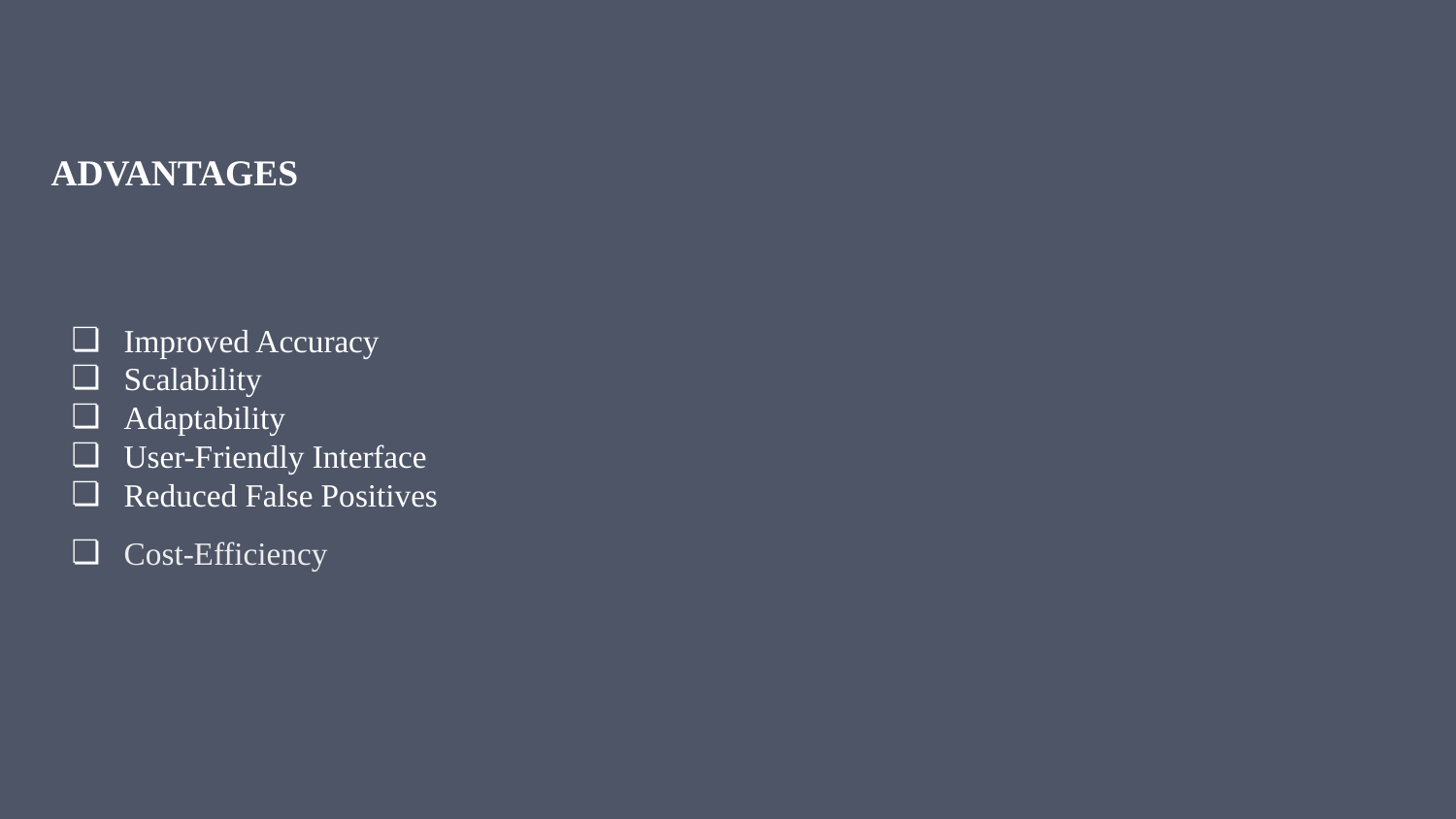

ADVANTAGES
Improved Accuracy
Scalability
Adaptability
User-Friendly Interface
Reduced False Positives
Cost-Efficiency